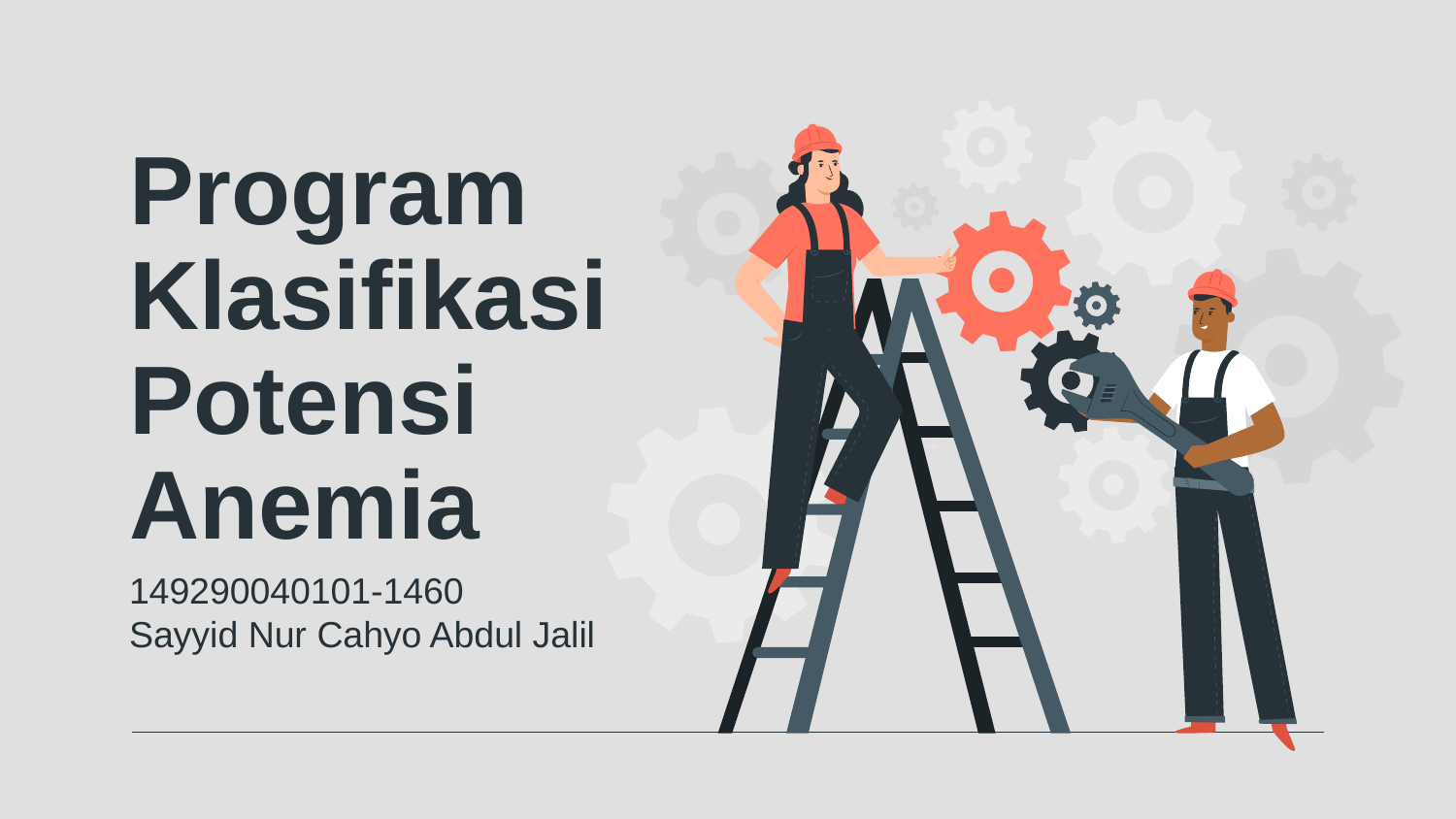

# Program Klasifikasi Potensi Anemia

149290040101-1460
Sayyid Nur Cahyo Abdul Jalil